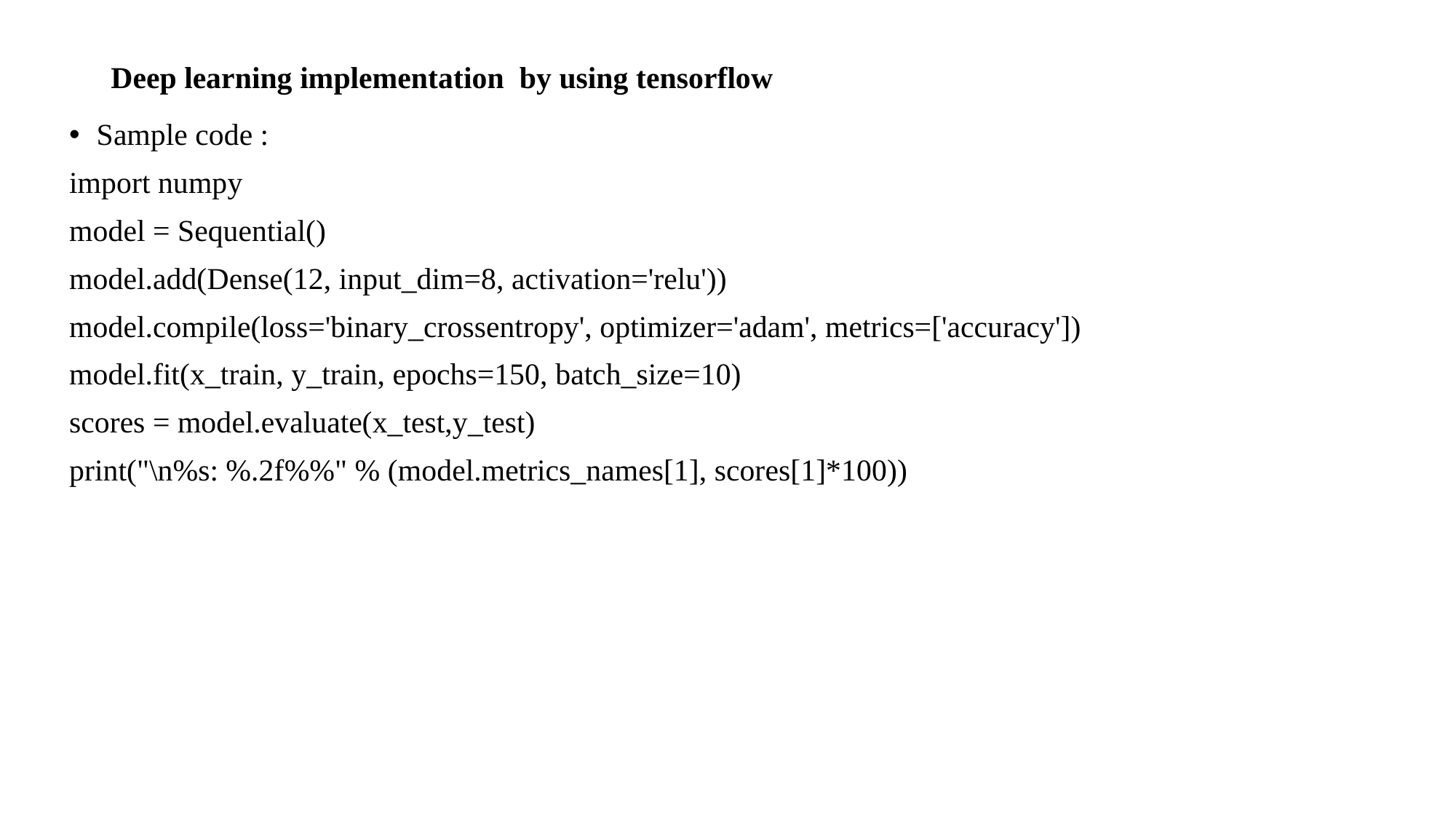

# Deep learning implementation  by using tensorflow
Sample code :
import numpy
model = Sequential()
model.add(Dense(12, input_dim=8, activation='relu'))
model.compile(loss='binary_crossentropy', optimizer='adam', metrics=['accuracy'])
model.fit(x_train, y_train, epochs=150, batch_size=10)
scores = model.evaluate(x_test,y_test)
print("\n%s: %.2f%%" % (model.metrics_names[1], scores[1]*100))